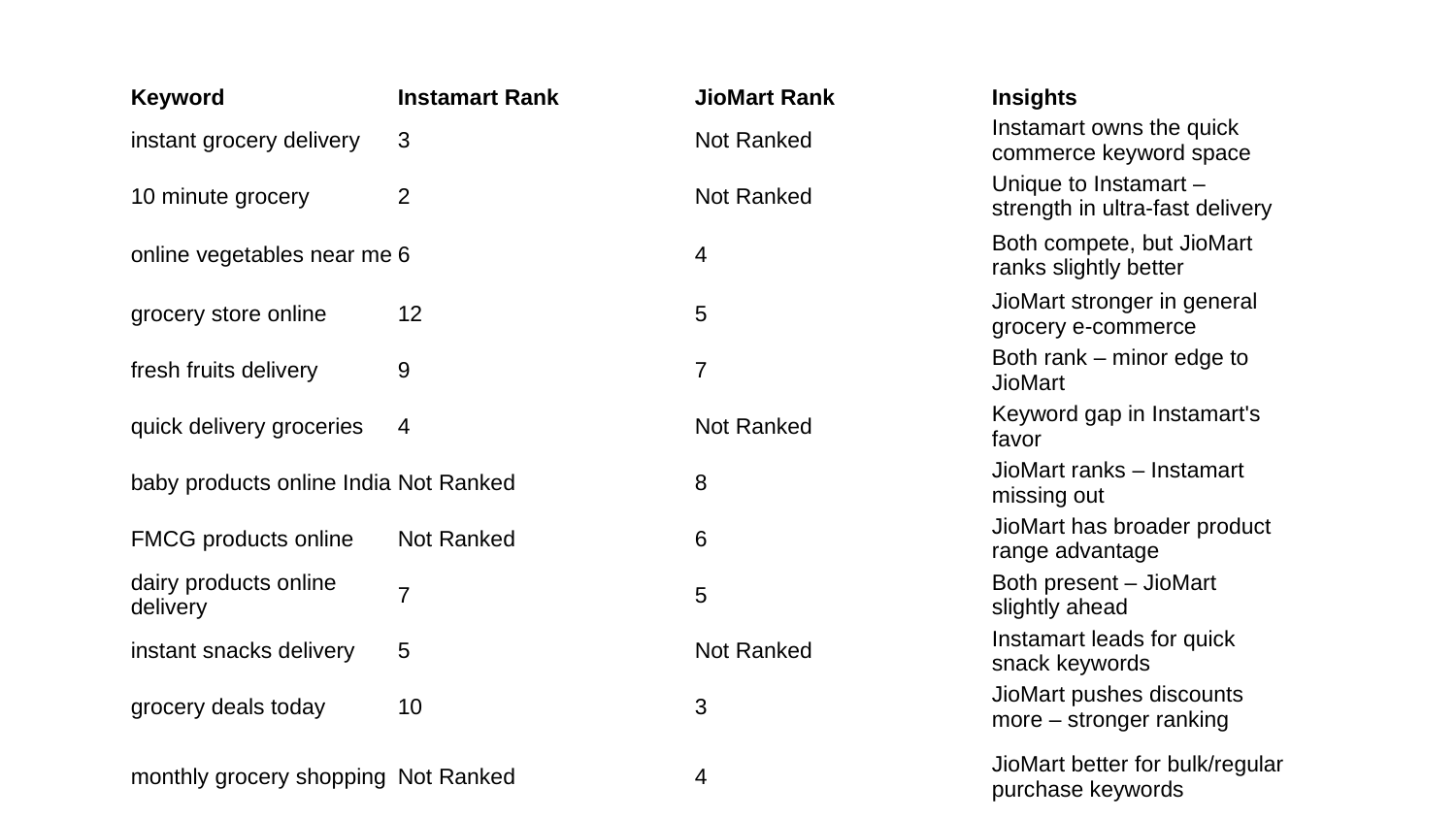

| Keyword | Instamart Rank | JioMart Rank | Insights |
| --- | --- | --- | --- |
| instant grocery delivery | 3 | Not Ranked | Instamart owns the quick commerce keyword space |
| 10 minute grocery | 2 | Not Ranked | Unique to Instamart – strength in ultra-fast delivery |
| online vegetables near me | 6 | 4 | Both compete, but JioMart ranks slightly better |
| grocery store online | 12 | 5 | JioMart stronger in general grocery e-commerce |
| fresh fruits delivery | 9 | 7 | Both rank – minor edge to JioMart |
| quick delivery groceries | 4 | Not Ranked | Keyword gap in Instamart's favor |
| baby products online India | Not Ranked | 8 | JioMart ranks – Instamart missing out |
| FMCG products online | Not Ranked | 6 | JioMart has broader product range advantage |
| dairy products online delivery | 7 | 5 | Both present – JioMart slightly ahead |
| instant snacks delivery | 5 | Not Ranked | Instamart leads for quick snack keywords |
| grocery deals today | 10 | 3 | JioMart pushes discounts more – stronger ranking |
| monthly grocery shopping | Not Ranked | 4 | JioMart better for bulk/regular purchase keywords |